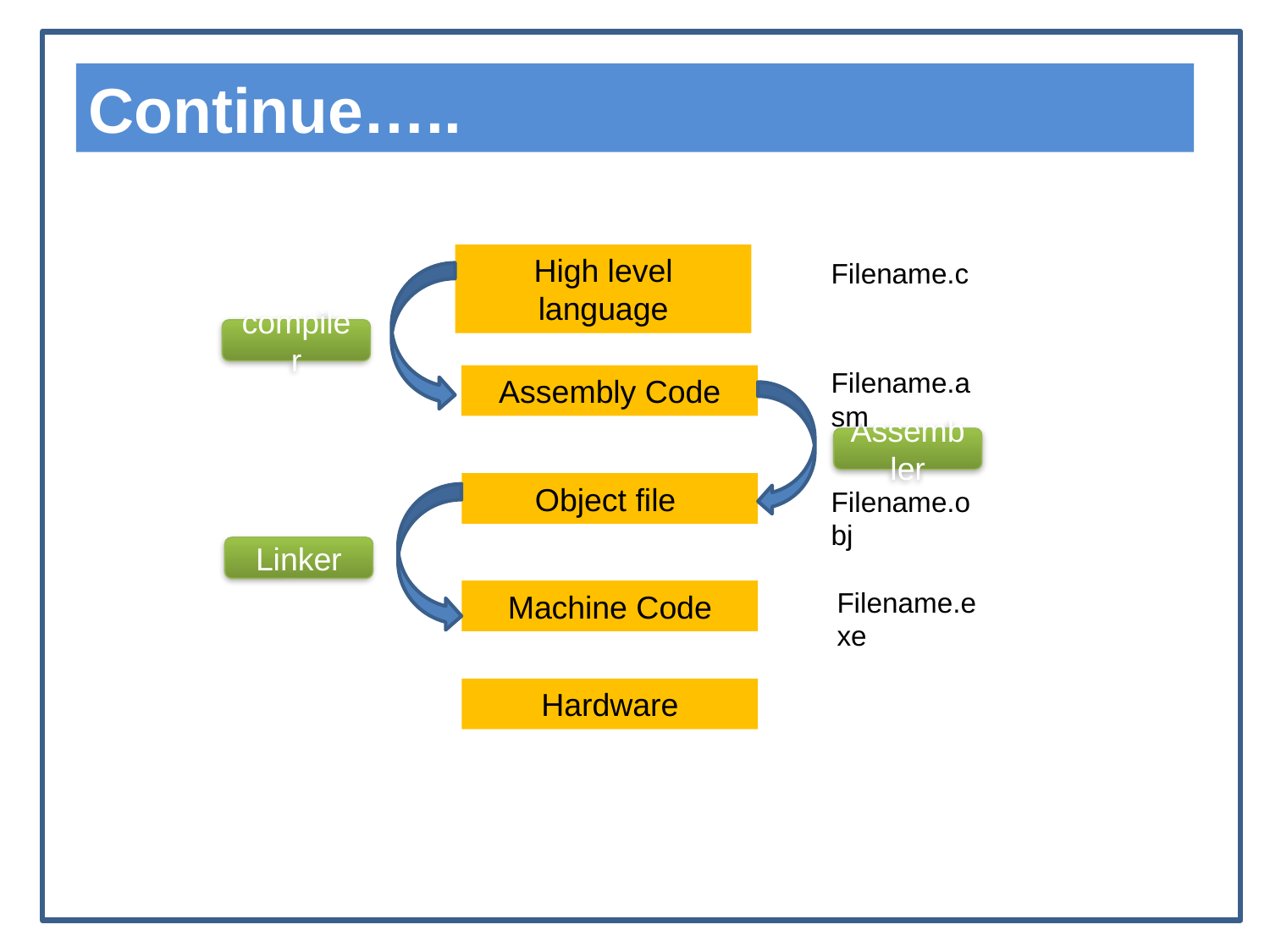

Continue…..
High level language
Filename.c

compiler
Filename.asm
Assembly Code

Assembler
Object file
Filename.obj

Linker
Filename.exe
Machine Code

Hardware